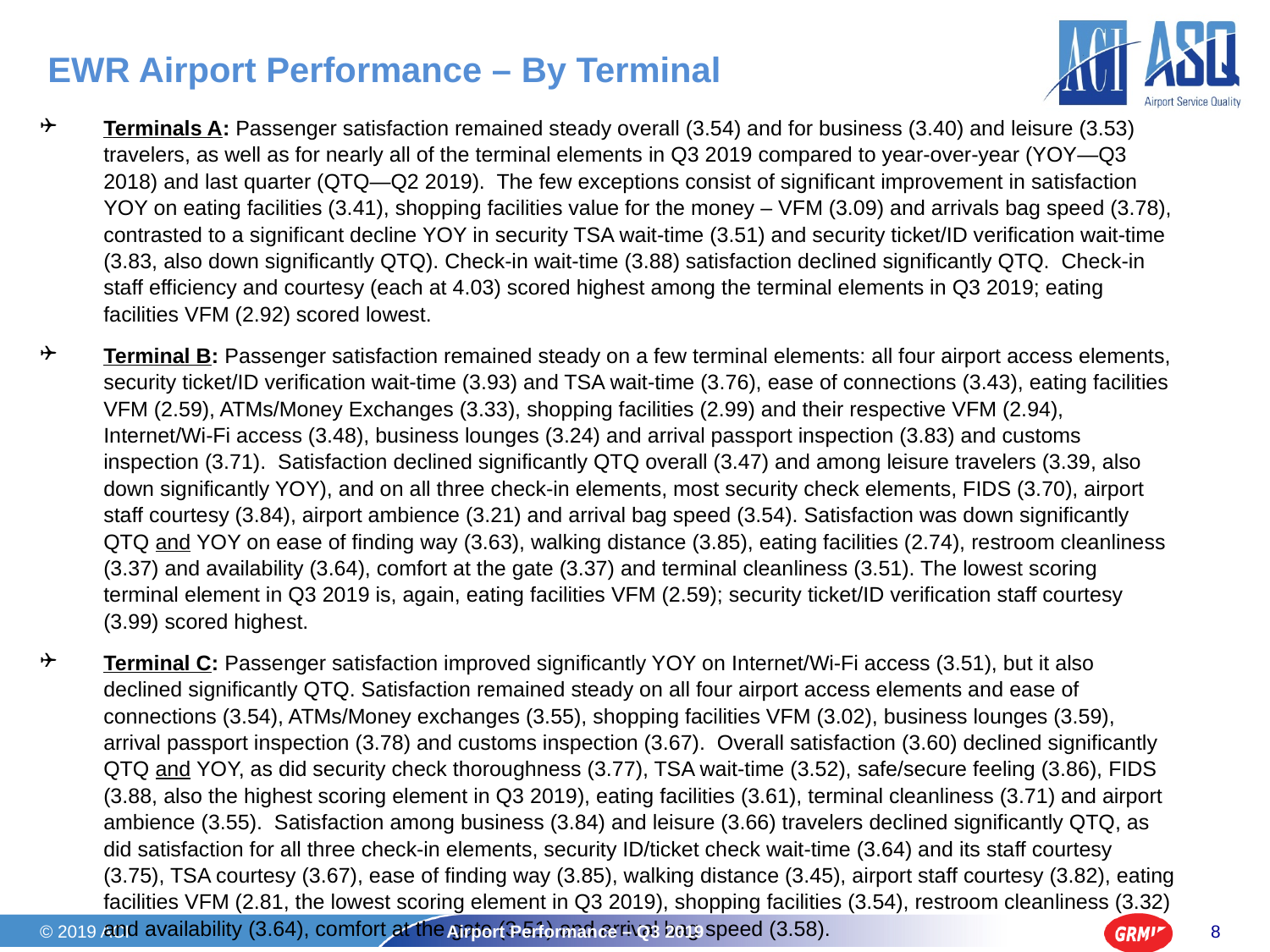

# EWR Airport Performance – By Terminal
Terminals A: Passenger satisfaction remained steady overall (3.54) and for business (3.40) and leisure (3.53) travelers, as well as for nearly all of the terminal elements in Q3 2019 compared to year-over-year (YOY—Q3 2018) and last quarter (QTQ—Q2 2019).  The few exceptions consist of significant improvement in satisfaction YOY on eating facilities (3.41), shopping facilities value for the money – VFM (3.09) and arrivals bag speed (3.78), contrasted to a significant decline YOY in security TSA wait-time (3.51) and security ticket/ID verification wait-time (3.83, also down significantly QTQ). Check-in wait-time (3.88) satisfaction declined significantly QTQ.  Check-in staff efficiency and courtesy (each at 4.03) scored highest among the terminal elements in Q3 2019; eating facilities VFM (2.92) scored lowest.
Terminal B: Passenger satisfaction remained steady on a few terminal elements: all four airport access elements, security ticket/ID verification wait-time (3.93) and TSA wait-time (3.76), ease of connections (3.43), eating facilities VFM (2.59), ATMs/Money Exchanges (3.33), shopping facilities (2.99) and their respective VFM (2.94), Internet/Wi-Fi access (3.48), business lounges (3.24) and arrival passport inspection (3.83) and customs inspection (3.71).  Satisfaction declined significantly QTQ overall (3.47) and among leisure travelers (3.39, also down significantly YOY), and on all three check-in elements, most security check elements, FIDS (3.70), airport staff courtesy (3.84), airport ambience (3.21) and arrival bag speed (3.54). Satisfaction was down significantly QTQ and YOY on ease of finding way (3.63), walking distance (3.85), eating facilities (2.74), restroom cleanliness (3.37) and availability (3.64), comfort at the gate (3.37) and terminal cleanliness (3.51). The lowest scoring terminal element in Q3 2019 is, again, eating facilities VFM (2.59); security ticket/ID verification staff courtesy (3.99) scored highest.
Terminal C: Passenger satisfaction improved significantly YOY on Internet/Wi-Fi access (3.51), but it also declined significantly QTQ. Satisfaction remained steady on all four airport access elements and ease of connections (3.54), ATMs/Money exchanges (3.55), shopping facilities VFM (3.02), business lounges (3.59), arrival passport inspection (3.78) and customs inspection (3.67).  Overall satisfaction (3.60) declined significantly QTQ and YOY, as did security check thoroughness (3.77), TSA wait-time (3.52), safe/secure feeling (3.86), FIDS (3.88, also the highest scoring element in Q3 2019), eating facilities (3.61), terminal cleanliness (3.71) and airport ambience (3.55).  Satisfaction among business (3.84) and leisure (3.66) travelers declined significantly QTQ, as did satisfaction for all three check-in elements, security ID/ticket check wait-time (3.64) and its staff courtesy (3.75), TSA courtesy (3.67), ease of finding way (3.85), walking distance (3.45), airport staff courtesy (3.82), eating facilities VFM (2.81, the lowest scoring element in Q3 2019), shopping facilities (3.54), restroom cleanliness (3.32) and availability (3.64), comfort at the gate (3.51) and arrival bag speed (3.58).
© 2019 ACI
Airport Performance – Q3 2019
8